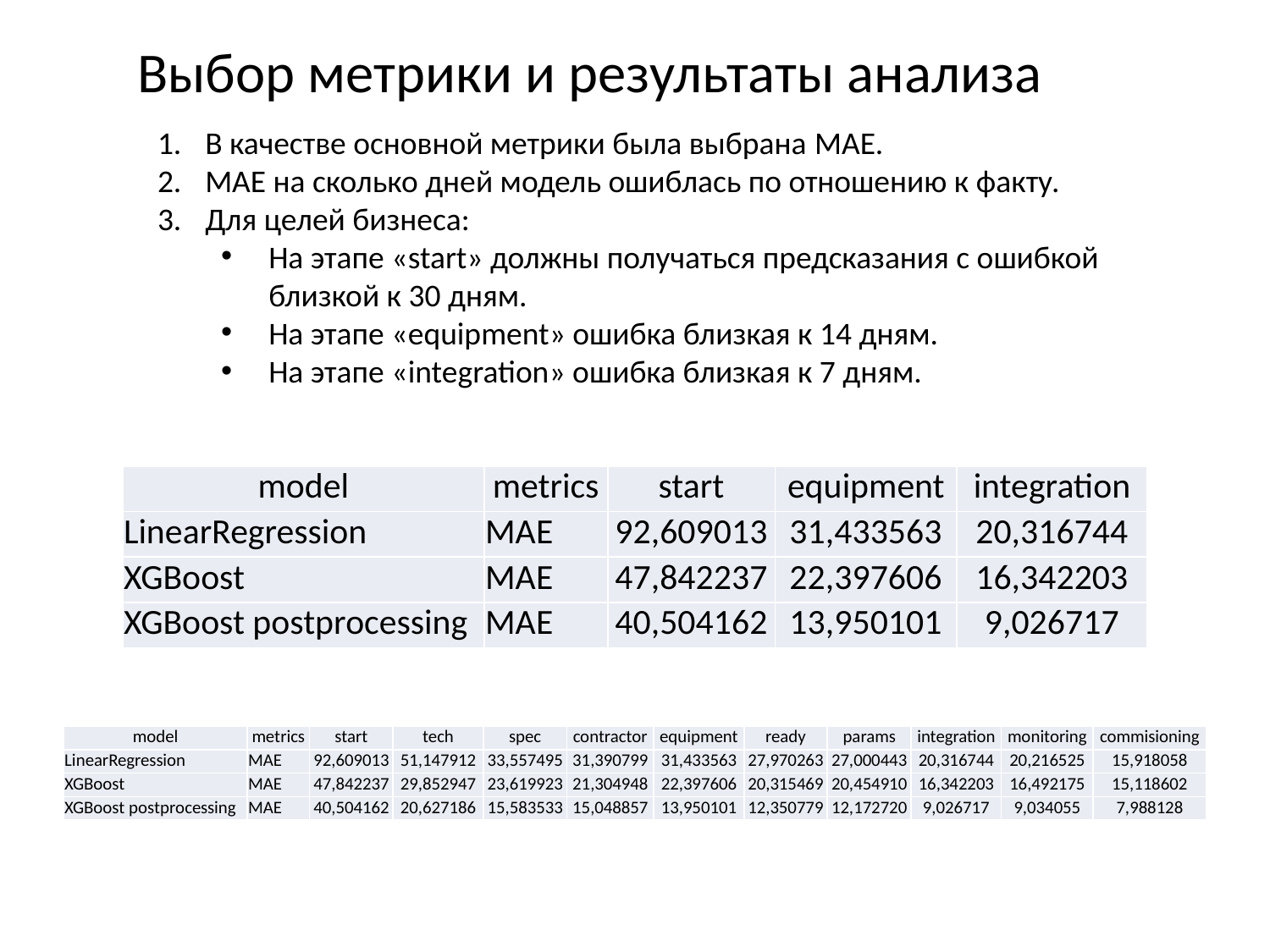

Выбор метрики и результаты анализа
В качестве основной метрики была выбрана MAE.
MAE на сколько дней модель ошиблась по отношению к факту.
Для целей бизнеса:
На этапе «start» должны получаться предсказания с ошибкой близкой к 30 дням.
На этапе «equipment» ошибка близкая к 14 дням.
На этапе «integration» ошибка близкая к 7 дням.
| model | metrics | start | equipment | integration |
| --- | --- | --- | --- | --- |
| LinearRegression | MAE | 92,609013 | 31,433563 | 20,316744 |
| XGBoost | MAE | 47,842237 | 22,397606 | 16,342203 |
| XGBoost postprocessing | MAE | 40,504162 | 13,950101 | 9,026717 |
| model | metrics | start | tech | spec | contractor | equipment | ready | params | integration | monitoring | commisioning |
| --- | --- | --- | --- | --- | --- | --- | --- | --- | --- | --- | --- |
| LinearRegression | MAE | 92,609013 | 51,147912 | 33,557495 | 31,390799 | 31,433563 | 27,970263 | 27,000443 | 20,316744 | 20,216525 | 15,918058 |
| XGBoost | MAE | 47,842237 | 29,852947 | 23,619923 | 21,304948 | 22,397606 | 20,315469 | 20,454910 | 16,342203 | 16,492175 | 15,118602 |
| XGBoost postprocessing | MAE | 40,504162 | 20,627186 | 15,583533 | 15,048857 | 13,950101 | 12,350779 | 12,172720 | 9,026717 | 9,034055 | 7,988128 |